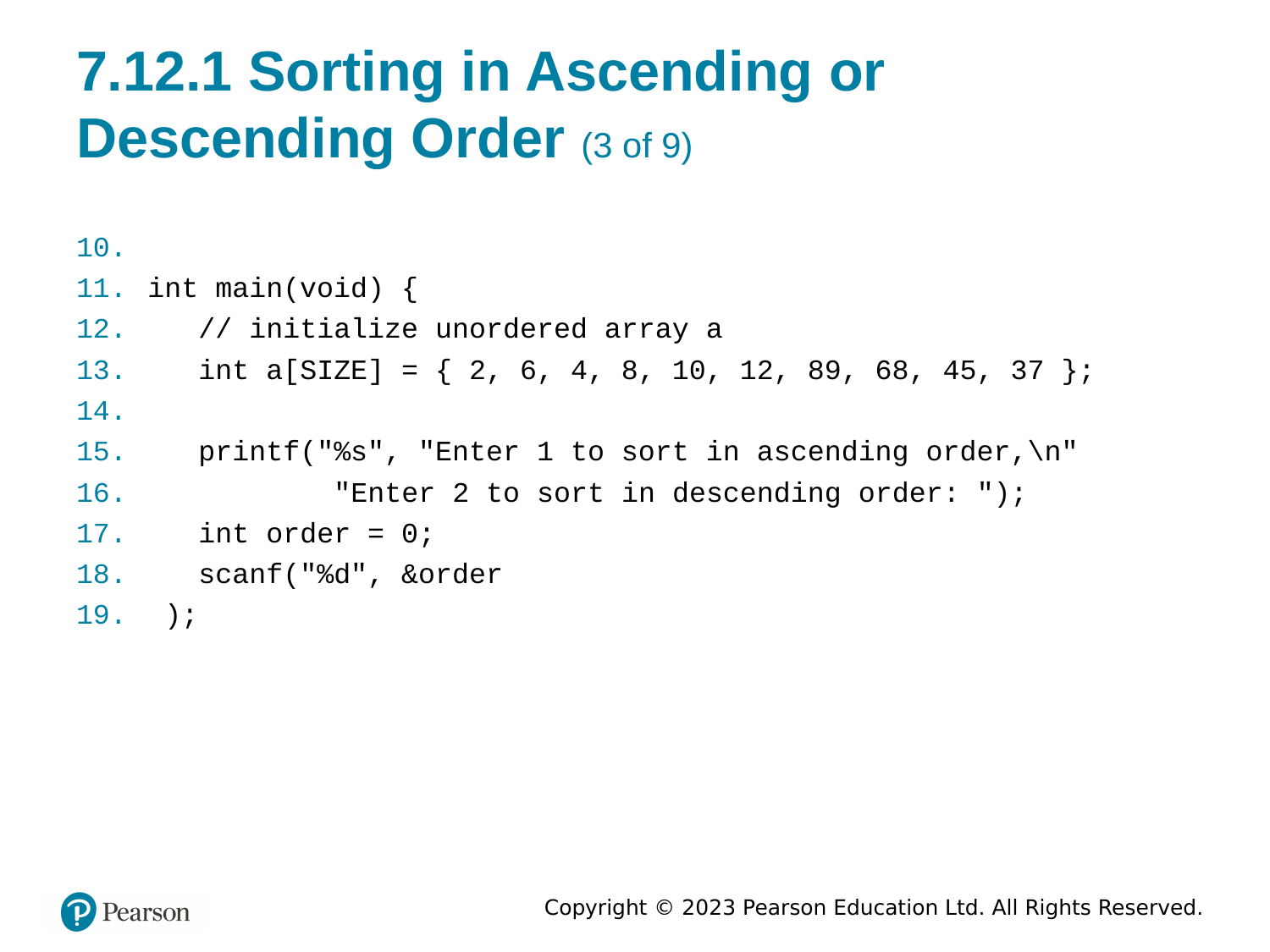

# 7.12.1 Sorting in Ascending or Descending Order (3 of 9)

int main(void) {
   // initialize unordered array a
   int a[SIZE] = { 2, 6, 4, 8, 10, 12, 89, 68, 45, 37 };

   printf("%s", "Enter 1 to sort in ascending order,\n"
           "Enter 2 to sort in descending order: ");
   int order = 0;
   scanf("%d", &order
 );